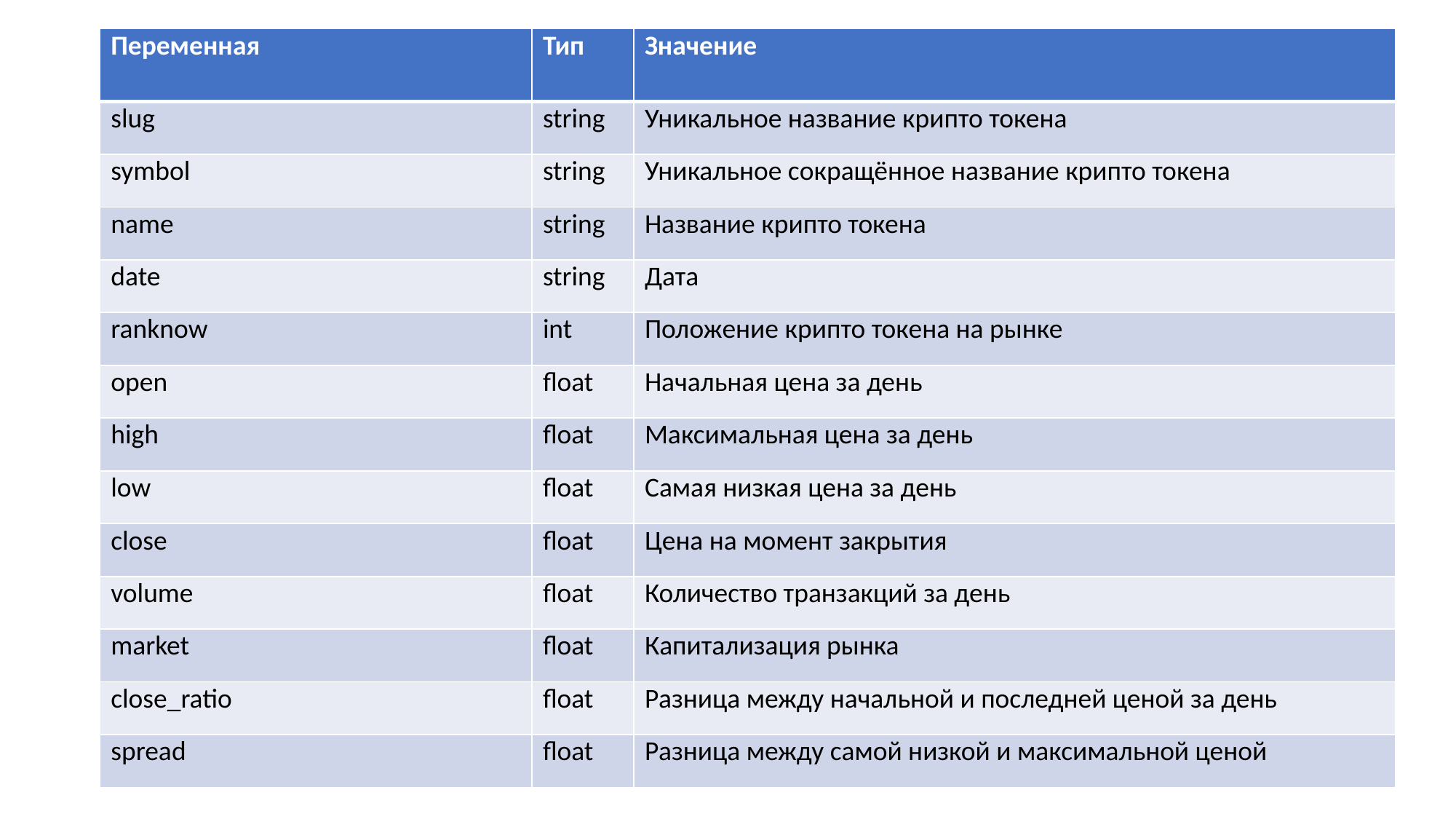

| Переменная | Тип | Значение |
| --- | --- | --- |
| slug | string | Уникальное название крипто токена |
| symbol | string | Уникальное сокращённое название крипто токена |
| name | string | Название крипто токена |
| date | string | Дата |
| ranknow | int | Положение крипто токена на рынке |
| open | float | Начальная цена за день |
| high | float | Максимальная цена за день |
| low | float | Самая низкая цена за день |
| close | float | Цена на момент закрытия |
| volume | float | Количество транзакций за день |
| market | float | Капитализация рынка |
| close\_ratio | float | Разница между начальной и последней ценой за день |
| spread | float | Разница между самой низкой и максимальной ценой |